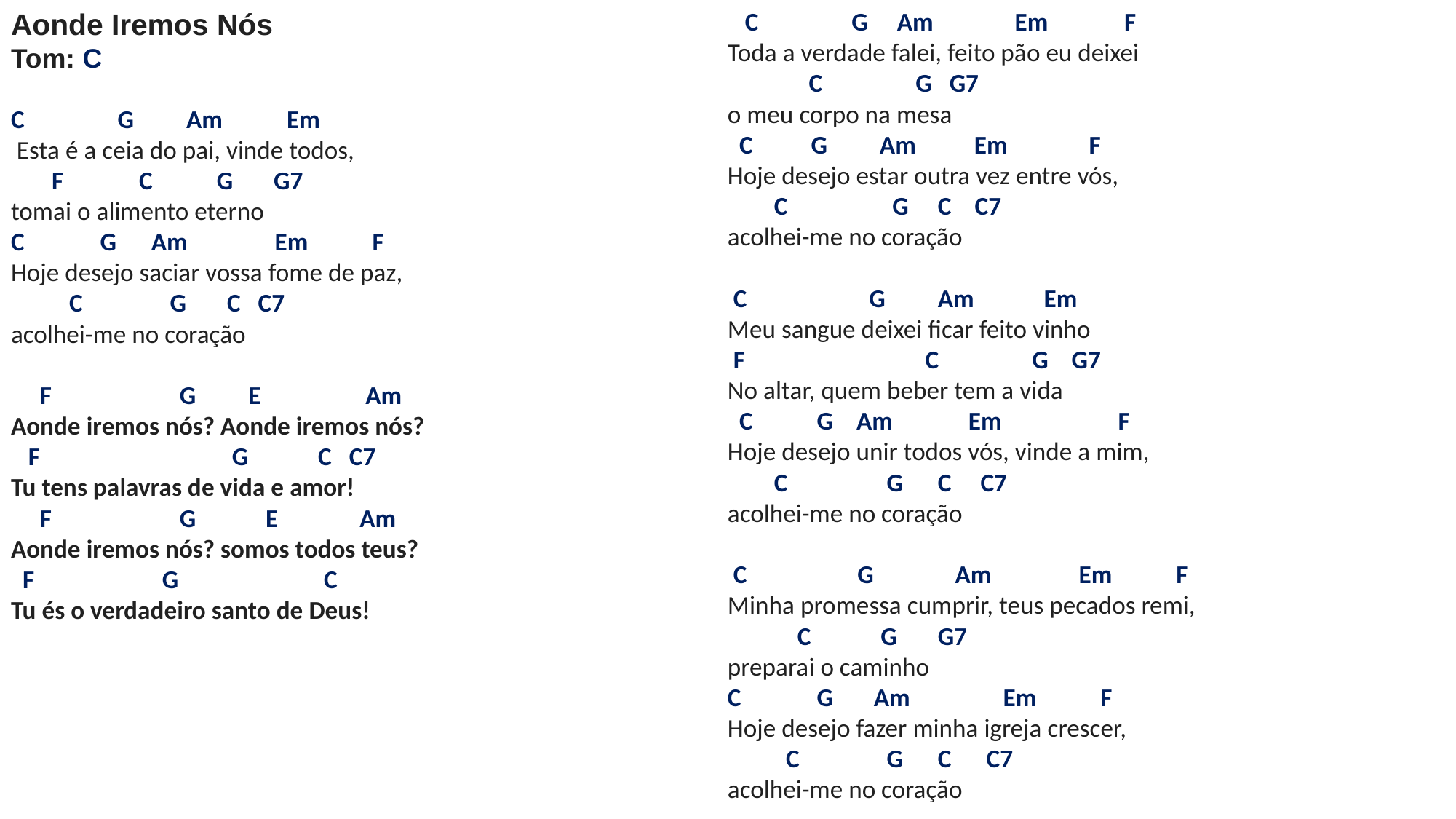

# Aonde Iremos Nós Tom: C   C                G         Am           Em Esta é a ceia do pai, vinde todos, F             C           G       G7 tomai o alimento eterno C             G      Am               Em           F Hoje desejo saciar vossa fome de paz, C               G       C   C7 acolhei-me no coração   F                      G         E                  Am Aonde iremos nós? Aonde iremos nós? F                                 G            C   C7 Tu tens palavras de vida e amor! F                      G            E              Am Aonde iremos nós? somos todos teus? F                      G                         C Tu és o verdadeiro santo de Deus!   C                G     Am              Em             F Toda a verdade falei, feito pão eu deixei C                G   G7 o meu corpo na mesa C          G         Am          Em              F Hoje desejo estar outra vez entre vós, C                  G     C    C7 acolhei-me no coração   C                     G         Am            Em Meu sangue deixei ficar feito vinho F                               C                G    G7 No altar, quem beber tem a vida C           G    Am             Em                    F Hoje desejo unir todos vós, vinde a mim, C                 G      C     C7 acolhei-me no coração   C                   G              Am               Em           F Minha promessa cumprir, teus pecados remi, C            G       G7 preparai o caminho C             G       Am                Em           F Hoje desejo fazer minha igreja crescer, C               G      C      C7 acolhei-me no coração